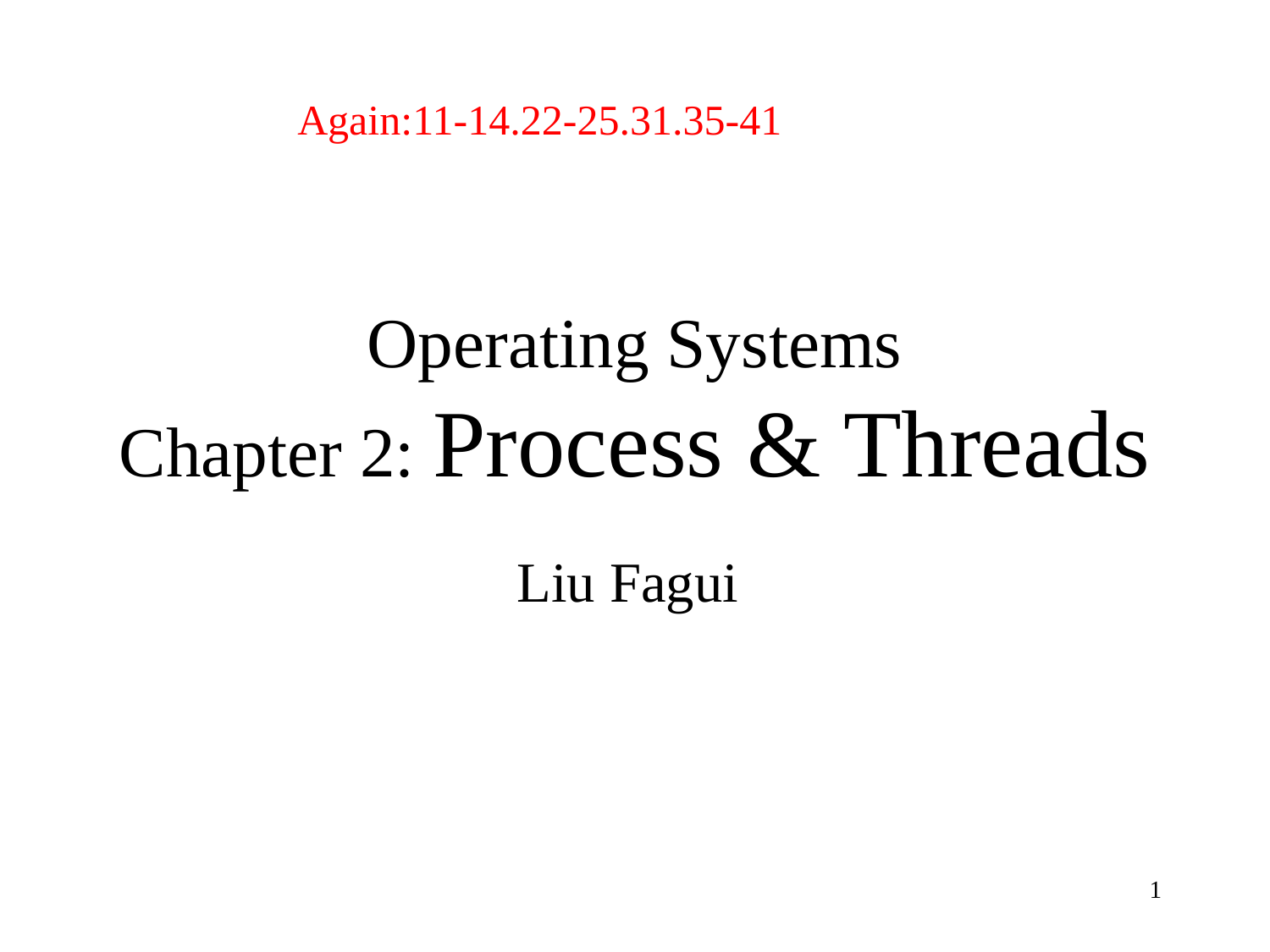

Again:11-14.22-25.31.35-41
# Operating Systems Chapter 2: Process & Threads
Liu Fagui

1